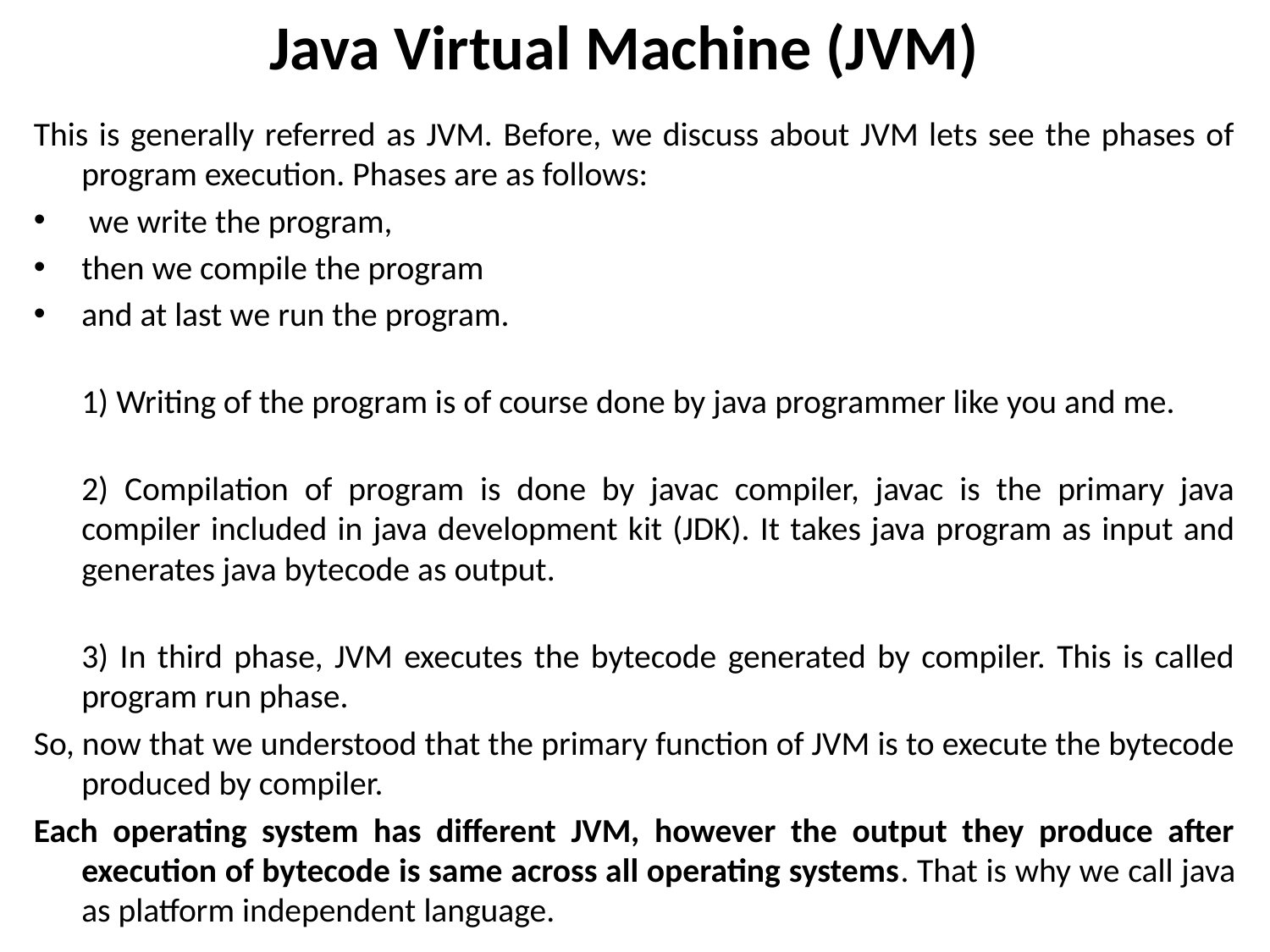

# Java Virtual Machine (JVM)
This is generally referred as JVM. Before, we discuss about JVM lets see the phases of program execution. Phases are as follows:
 we write the program,
then we compile the program
and at last we run the program.
1) Writing of the program is of course done by java programmer like you and me.
2) Compilation of program is done by javac compiler, javac is the primary java compiler included in java development kit (JDK). It takes java program as input and generates java bytecode as output.
3) In third phase, JVM executes the bytecode generated by compiler. This is called program run phase.
So, now that we understood that the primary function of JVM is to execute the bytecode produced by compiler.
Each operating system has different JVM, however the output they produce after execution of bytecode is same across all operating systems. That is why we call java as platform independent language.